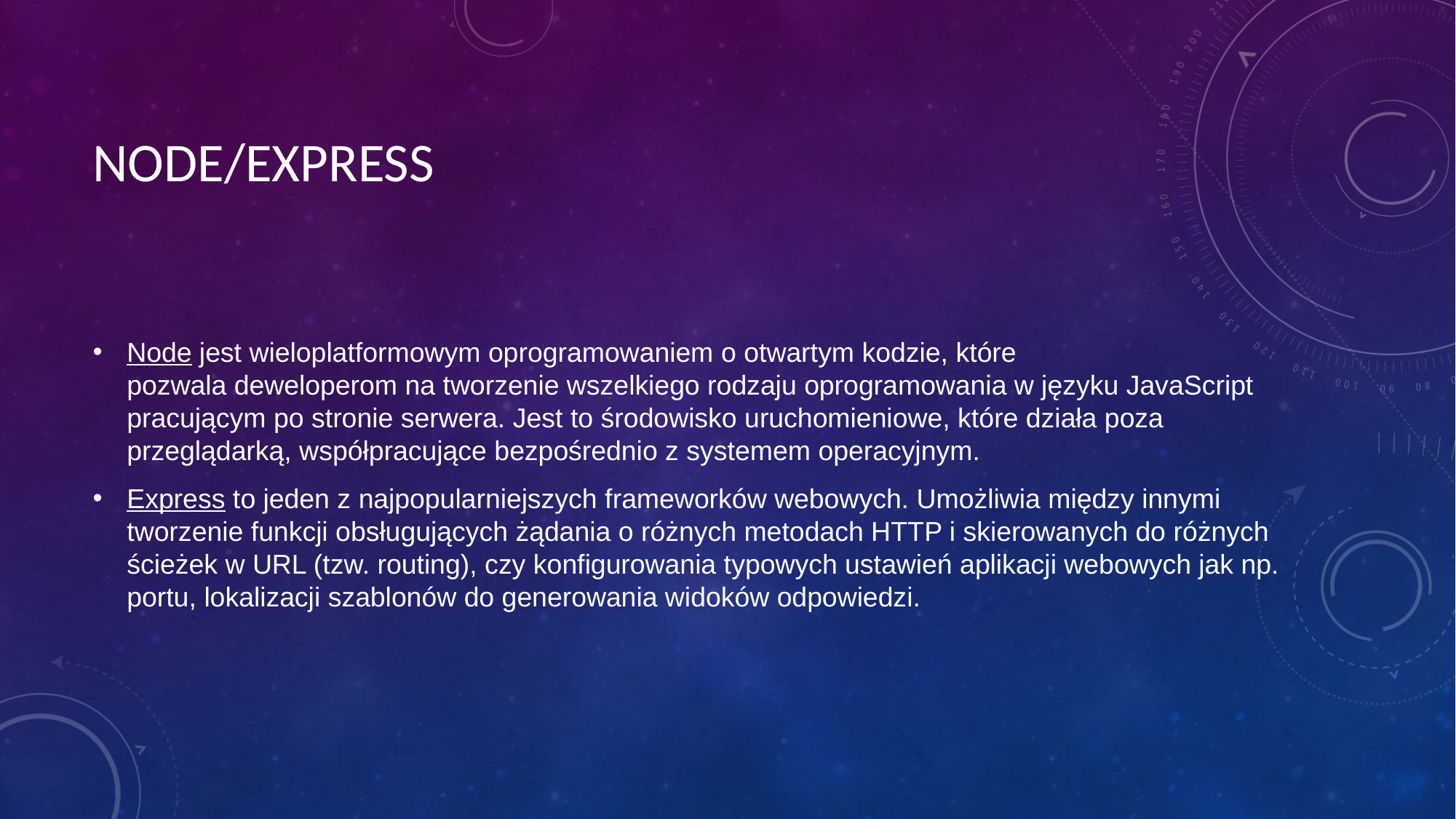

# Node/express
Node jest wieloplatformowym oprogramowaniem o otwartym kodzie, które pozwala deweloperom na tworzenie wszelkiego rodzaju oprogramowania w języku JavaScript pracującym po stronie serwera. Jest to środowisko uruchomieniowe, które działa poza przeglądarką, współpracujące bezpośrednio z systemem operacyjnym.
Express to jeden z najpopularniejszych frameworków webowych. Umożliwia między innymi tworzenie funkcji obsługujących żądania o różnych metodach HTTP i skierowanych do różnych ścieżek w URL (tzw. routing), czy konfigurowania typowych ustawień aplikacji webowych jak np. portu, lokalizacji szablonów do generowania widoków odpowiedzi.